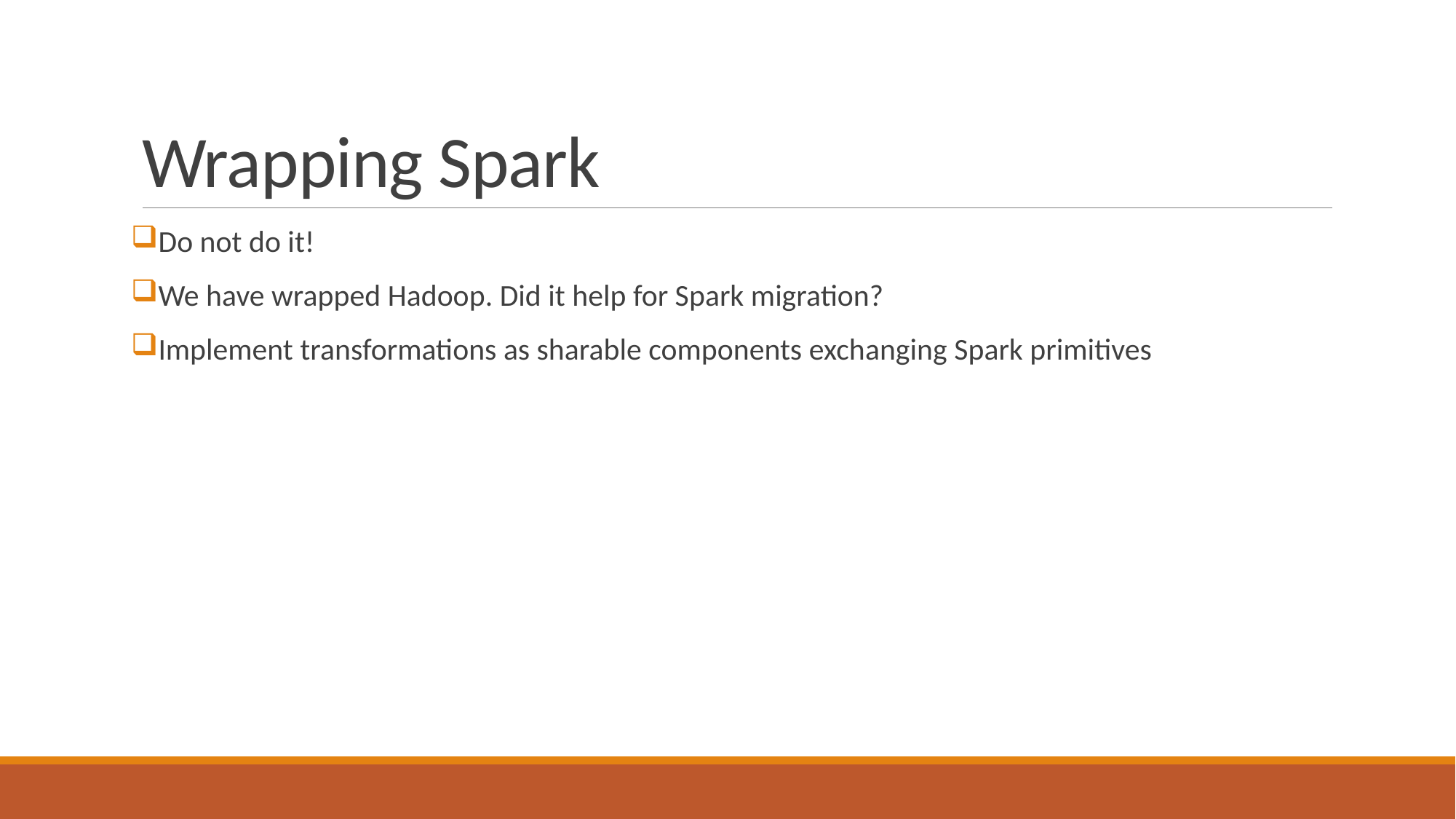

# Wrapping Spark
Do not do it!
We have wrapped Hadoop. Did it help for Spark migration?
Implement transformations as sharable components exchanging Spark primitives